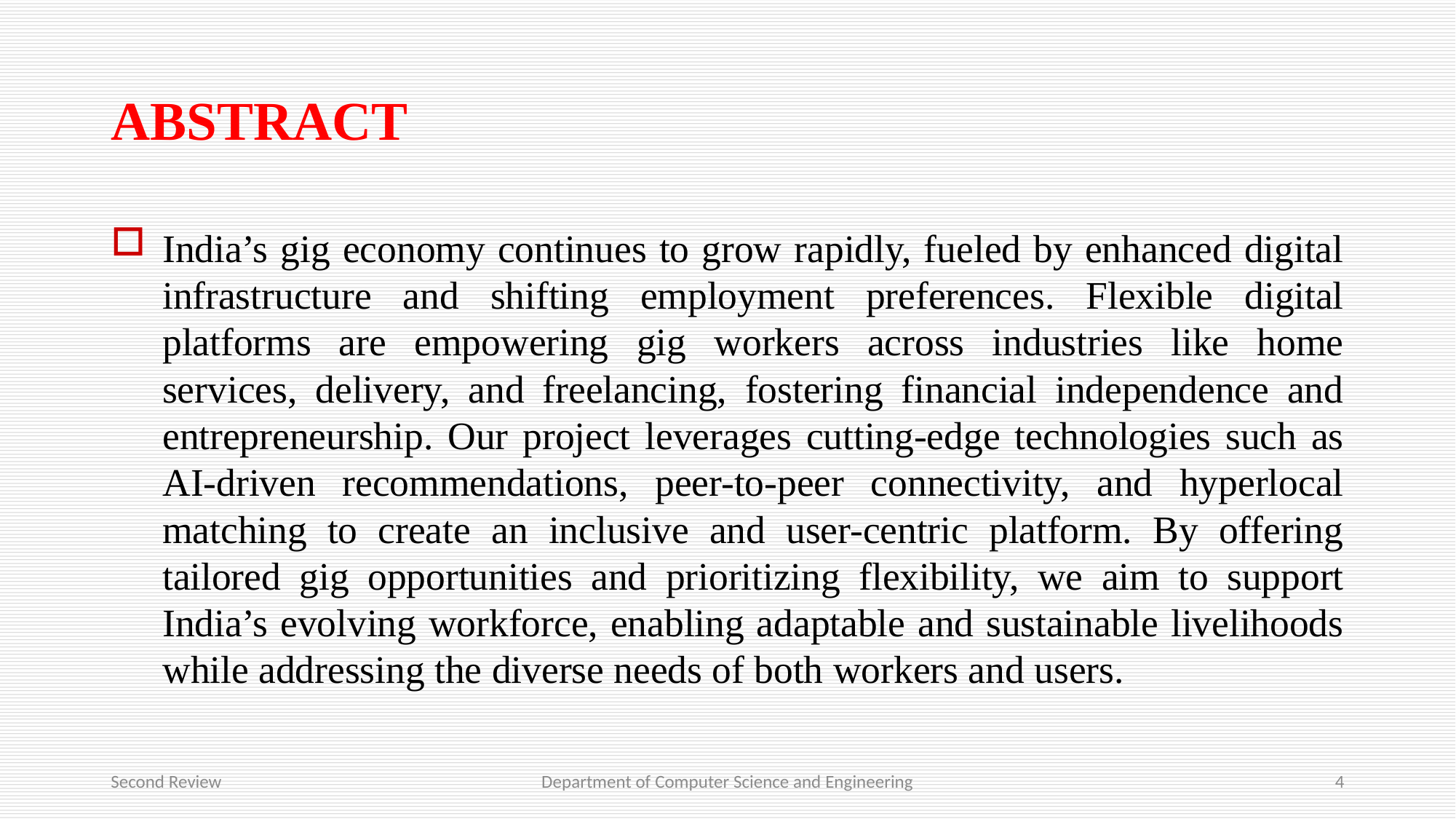

# ABSTRACT
India’s gig economy continues to grow rapidly, fueled by enhanced digital infrastructure and shifting employment preferences. Flexible digital platforms are empowering gig workers across industries like home services, delivery, and freelancing, fostering financial independence and entrepreneurship. Our project leverages cutting-edge technologies such as AI-driven recommendations, peer-to-peer connectivity, and hyperlocal matching to create an inclusive and user-centric platform. By offering tailored gig opportunities and prioritizing flexibility, we aim to support India’s evolving workforce, enabling adaptable and sustainable livelihoods while addressing the diverse needs of both workers and users.
Second Review
Department of Computer Science and Engineering
4